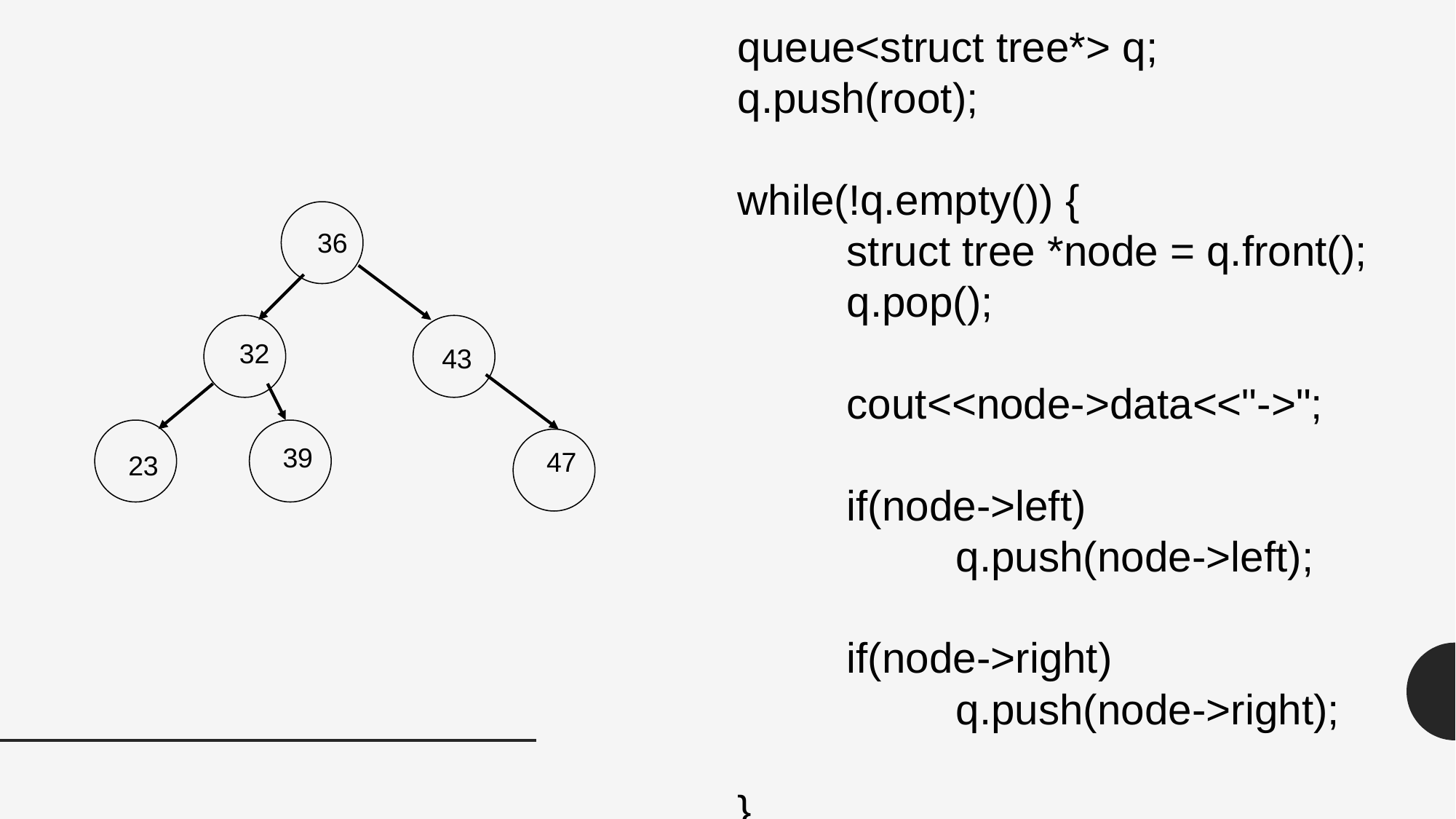

queue<struct tree*> q;
	q.push(root);

	while(!q.empty()) {
		struct tree *node = q.front();
		q.pop();

		cout<<node->data<<"->";

		if(node->left)
			q.push(node->left);

		if(node->right)
			q.push(node->right);
	}

36

32
43

39
47
23